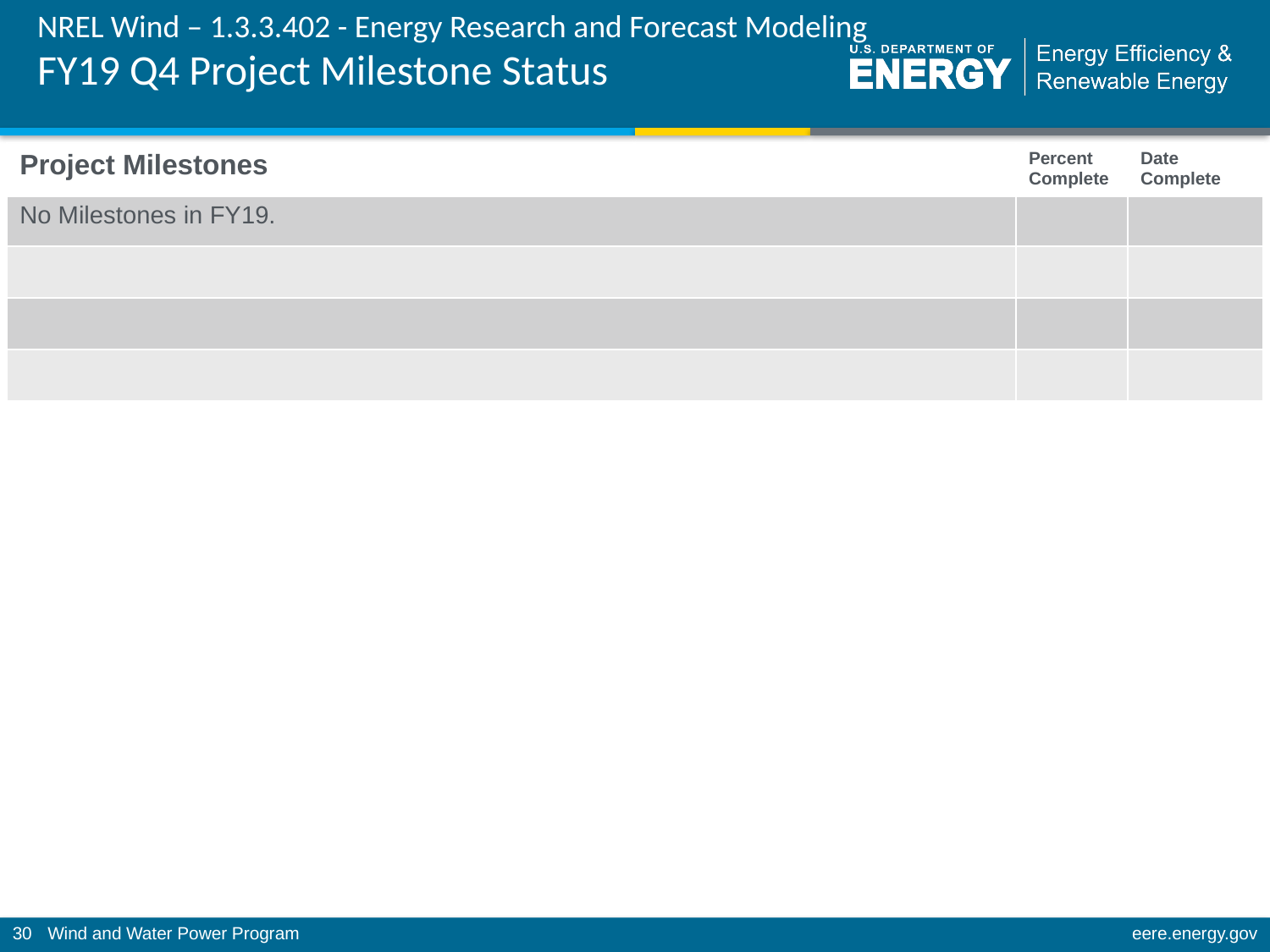

# NREL Wind – 1.3.3.402 - Energy Research and Forecast Modeling FY19 Q4 Project Milestone Status

| Project Milestones | Percent Complete | Date Complete |
| --- | --- | --- |
| No Milestones in FY19. |  |  |
|  |  |  |
|  |  |  |
|  |  |  |